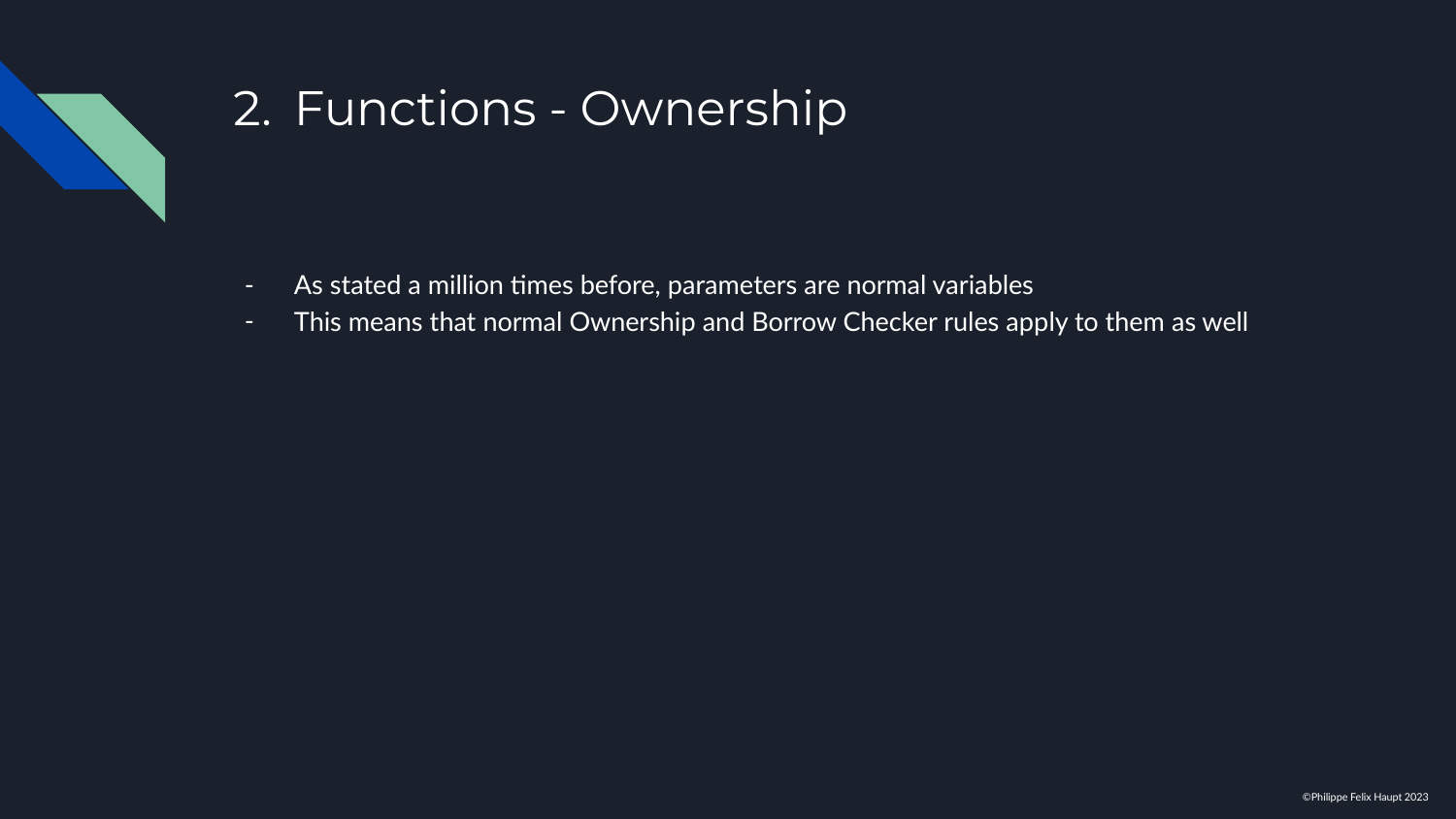

# Functions - Ownership
As stated a million times before, parameters are normal variables
This means that normal Ownership and Borrow Checker rules apply to them as well
©Philippe Felix Haupt 2023